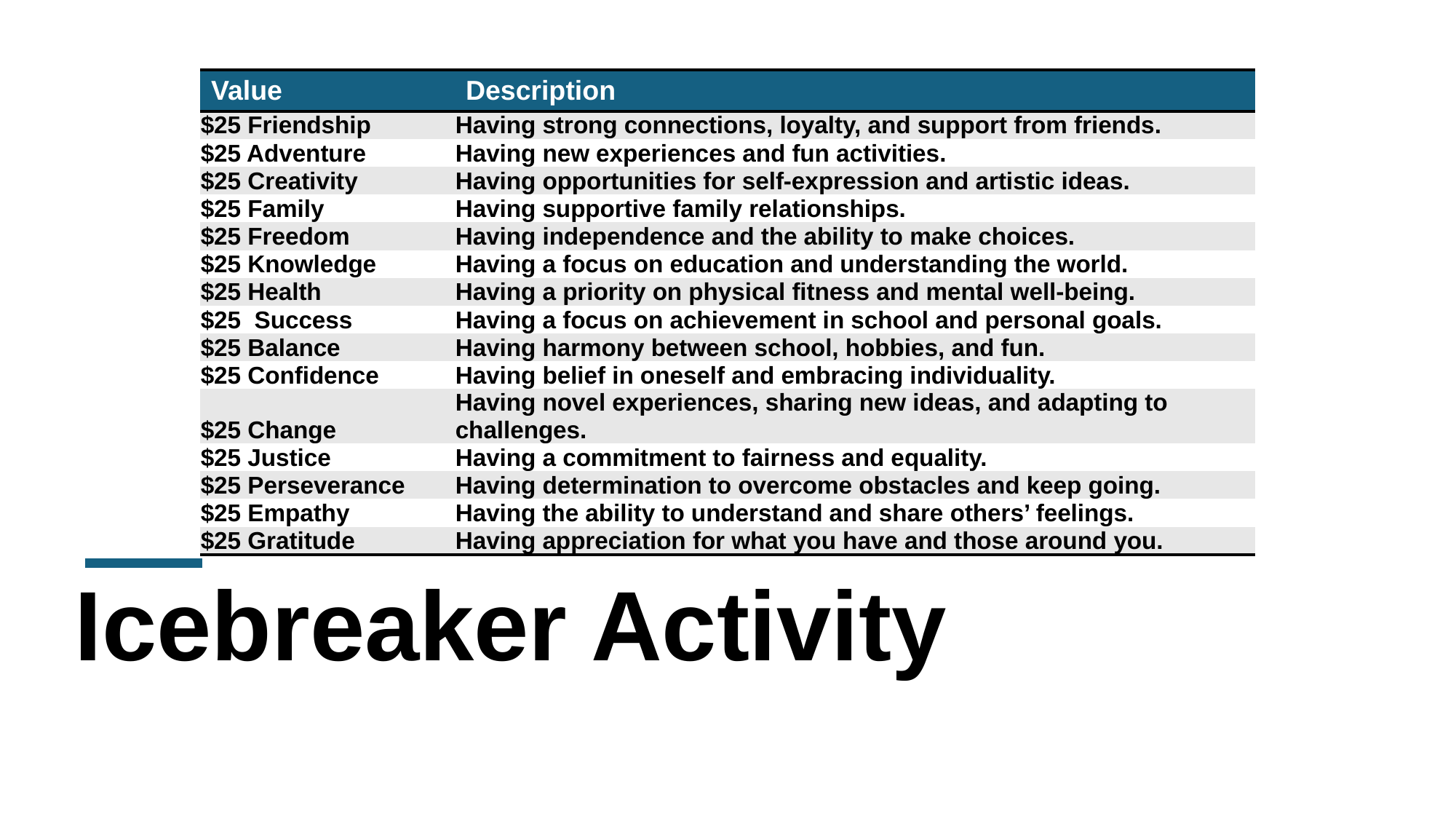

| Value | Description |
| --- | --- |
| $25 Friendship | Having strong connections, loyalty, and support from friends. |
| $25 Adventure | Having new experiences and fun activities. |
| $25 Creativity | Having opportunities for self-expression and artistic ideas. |
| $25 Family | Having supportive family relationships. |
| $25 Freedom | Having independence and the ability to make choices. |
| $25 Knowledge | Having a focus on education and understanding the world. |
| $25 Health | Having a priority on physical fitness and mental well-being. |
| $25 Success | Having a focus on achievement in school and personal goals. |
| $25 Balance | Having harmony between school, hobbies, and fun. |
| $25 Confidence | Having belief in oneself and embracing individuality. |
| $25 Change | Having novel experiences, sharing new ideas, and adapting to challenges. |
| $25 Justice | Having a commitment to fairness and equality. |
| $25 Perseverance | Having determination to overcome obstacles and keep going. |
| $25 Empathy | Having the ability to understand and share others’ feelings. |
| $25 Gratitude | Having appreciation for what you have and those around you. |
# Icebreaker Activity